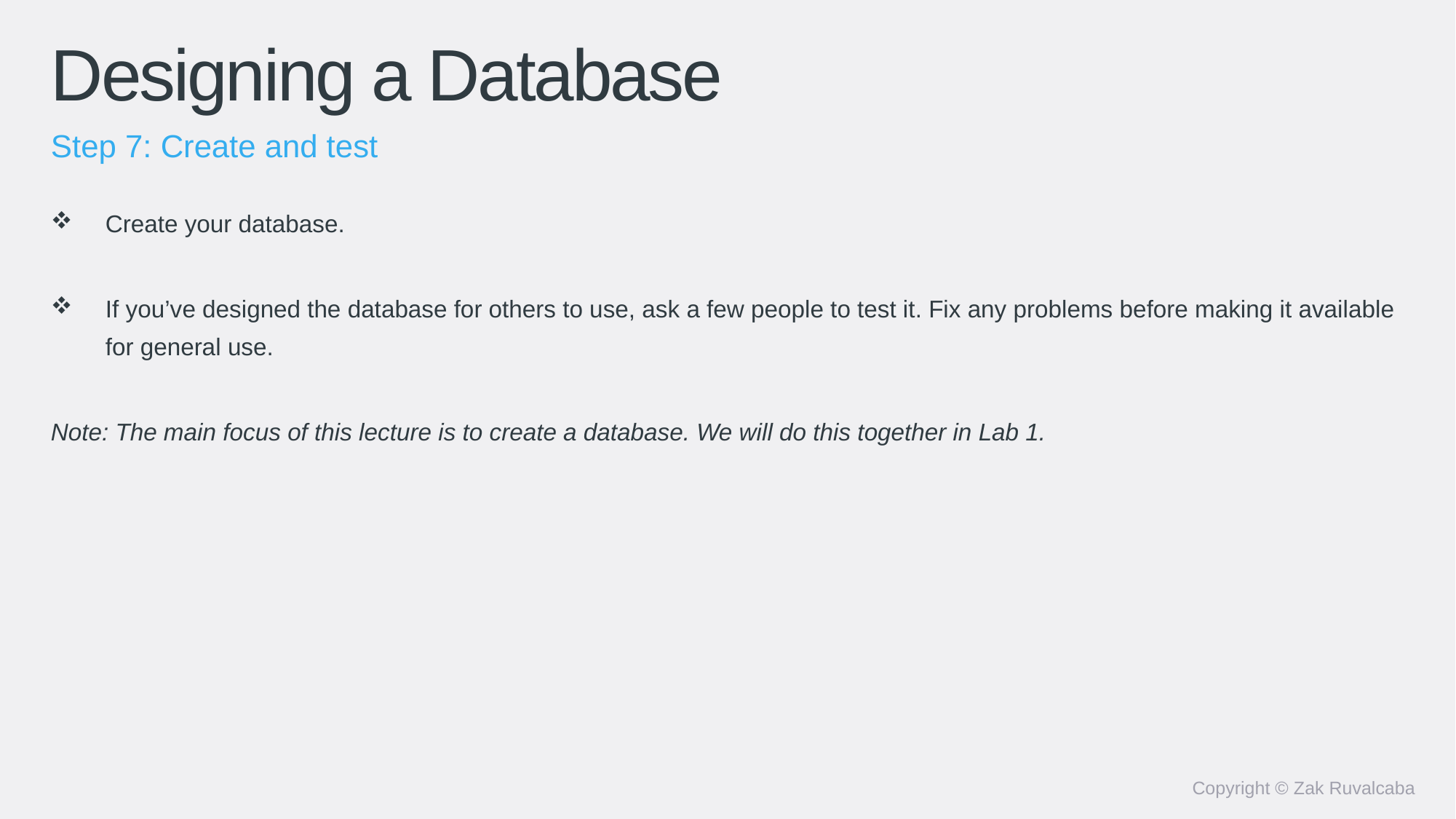

# Designing a Database
Step 7: Create and test
Create your database.

If you’ve designed the database for others to use, ask a few people to test it. Fix any problems before making it available for general use.

Note: The main focus of this lecture is to create a database. We will do this together in Lab 1.